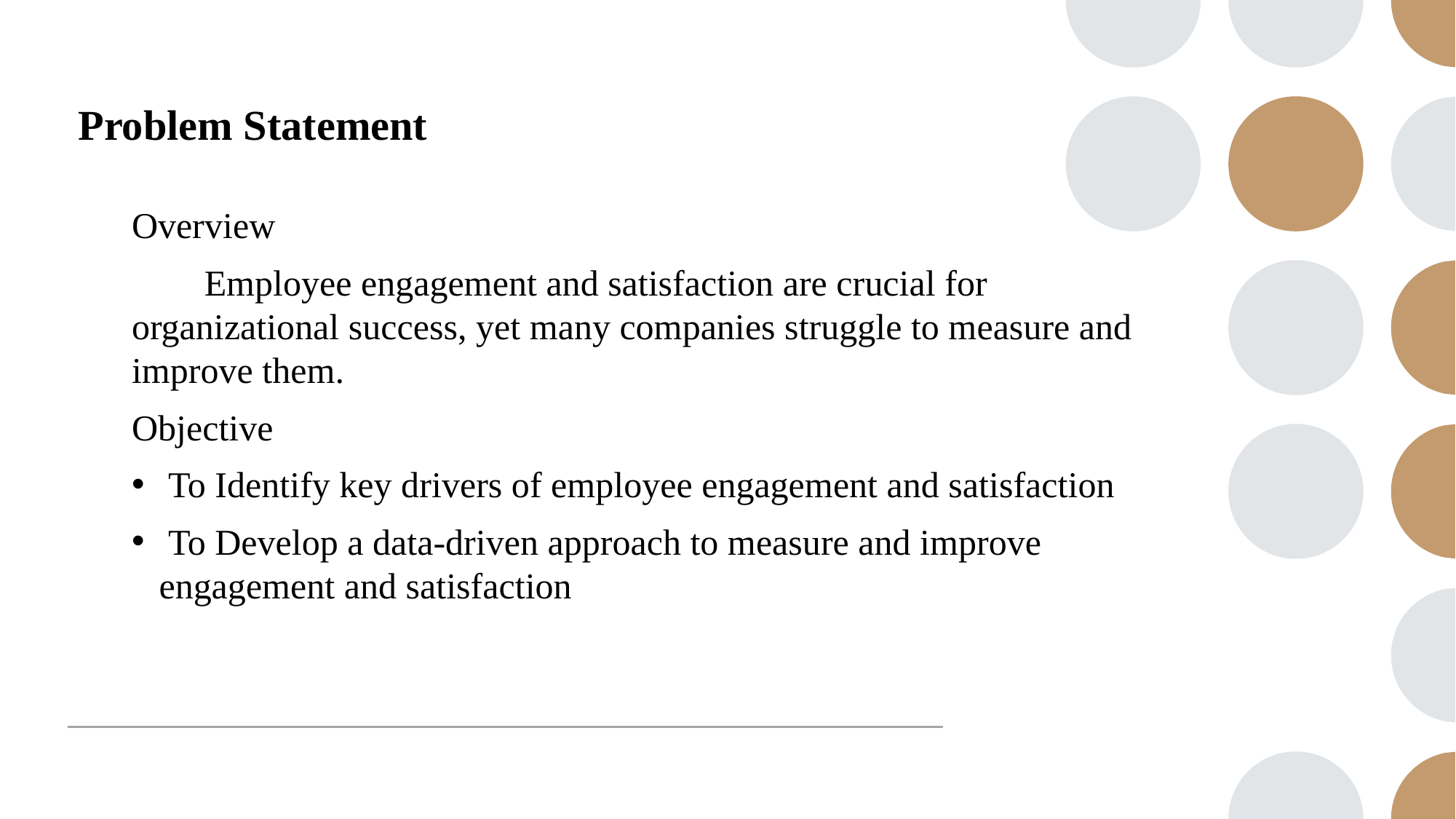

# Problem Statement
Overview
        Employee engagement and satisfaction are crucial for organizational success, yet many companies struggle to measure and improve them.
Objective
 To Identify key drivers of employee engagement and satisfaction
 To Develop a data-driven approach to measure and improve engagement and satisfaction